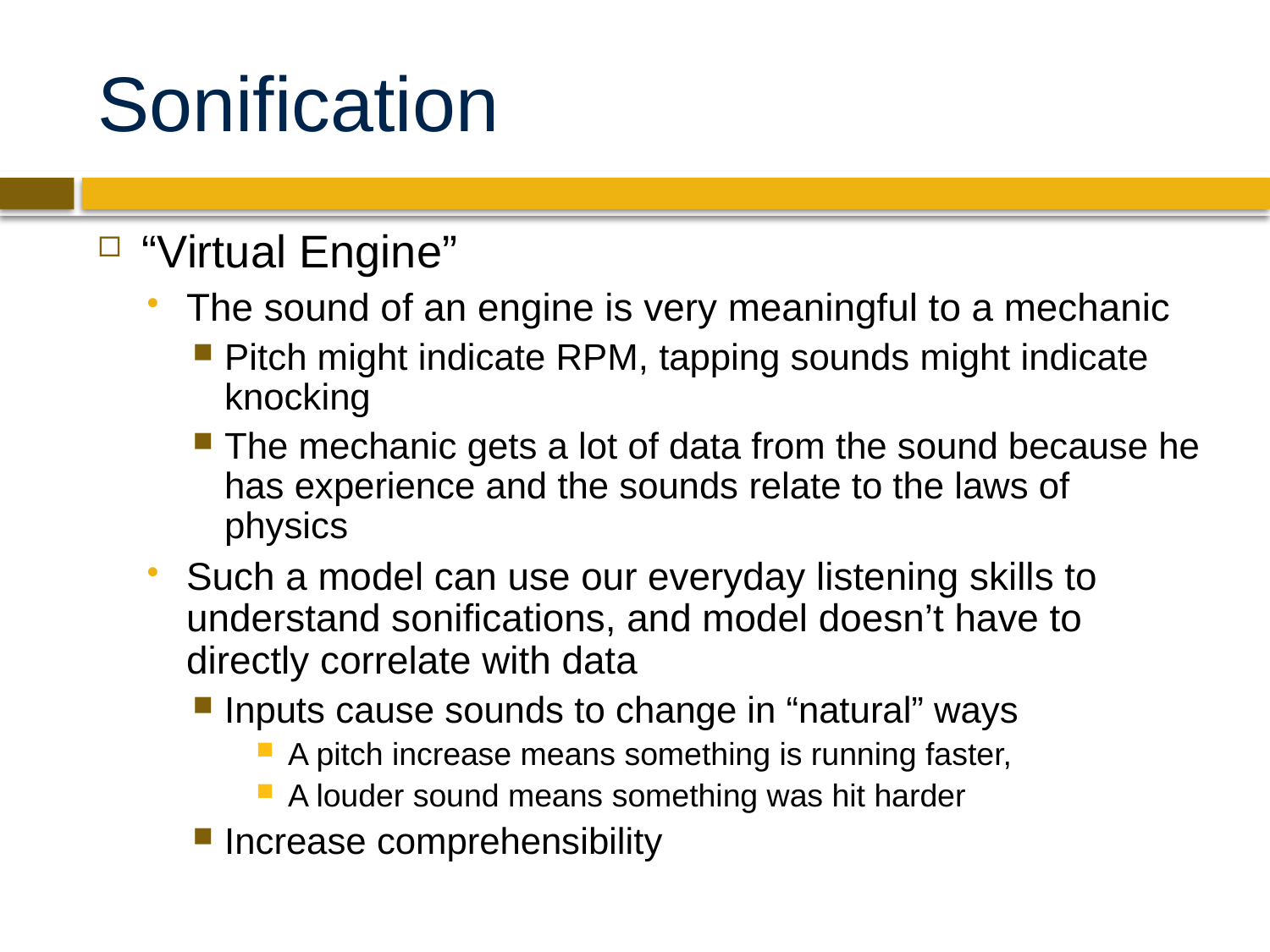

# Sonification
“Virtual Engine”
The sound of an engine is very meaningful to a mechanic
Pitch might indicate RPM, tapping sounds might indicate knocking
The mechanic gets a lot of data from the sound because he has experience and the sounds relate to the laws of physics
Such a model can use our everyday listening skills to understand sonifications, and model doesn’t have to directly correlate with data
Inputs cause sounds to change in “natural” ways
A pitch increase means something is running faster,
A louder sound means something was hit harder
Increase comprehensibility